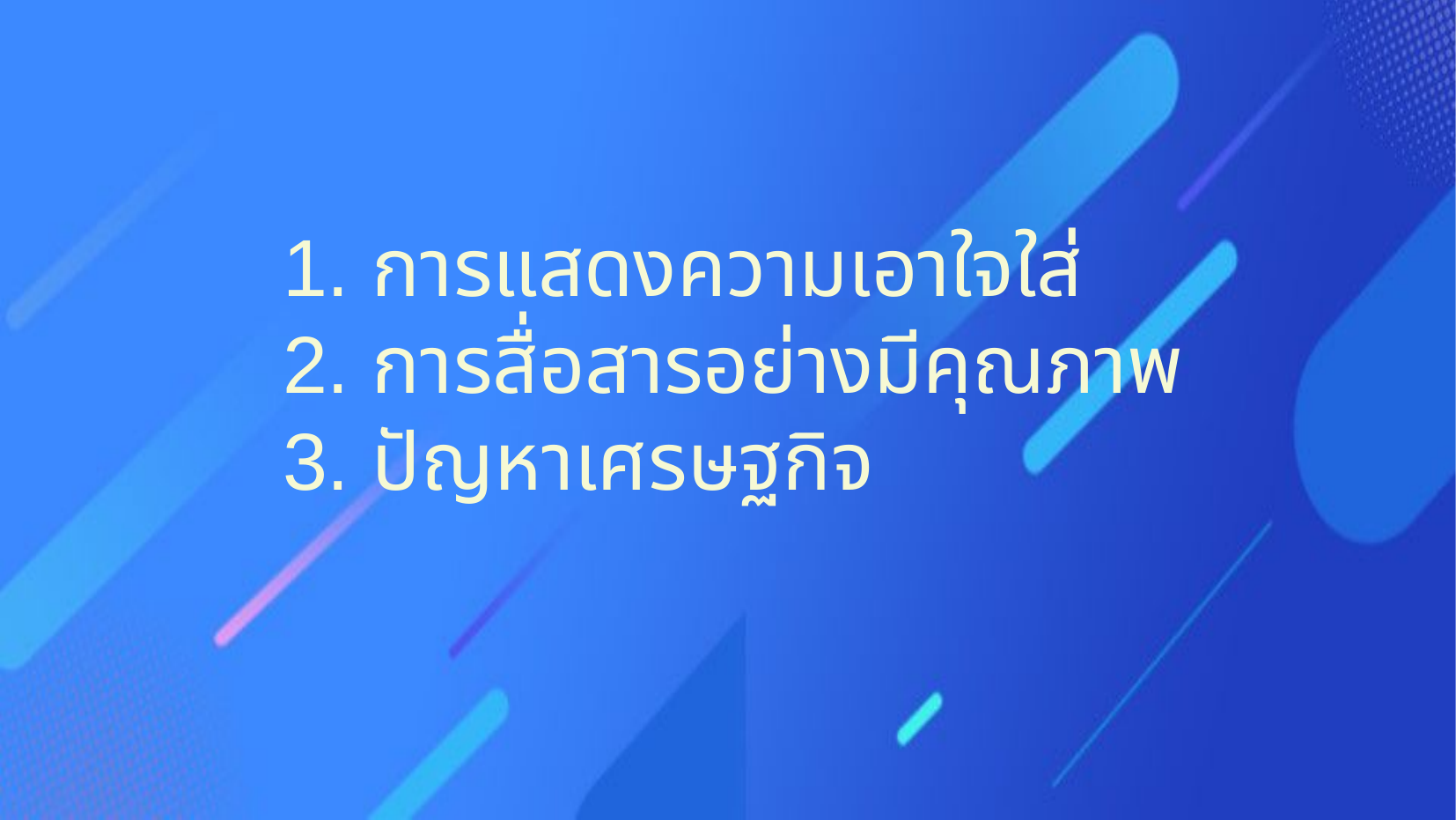

# 1. การแสดงความเอาใจใส่ 2. การสื่อสารอย่างมีคุณภาพ 3. ปัญหาเศรษฐกิจ